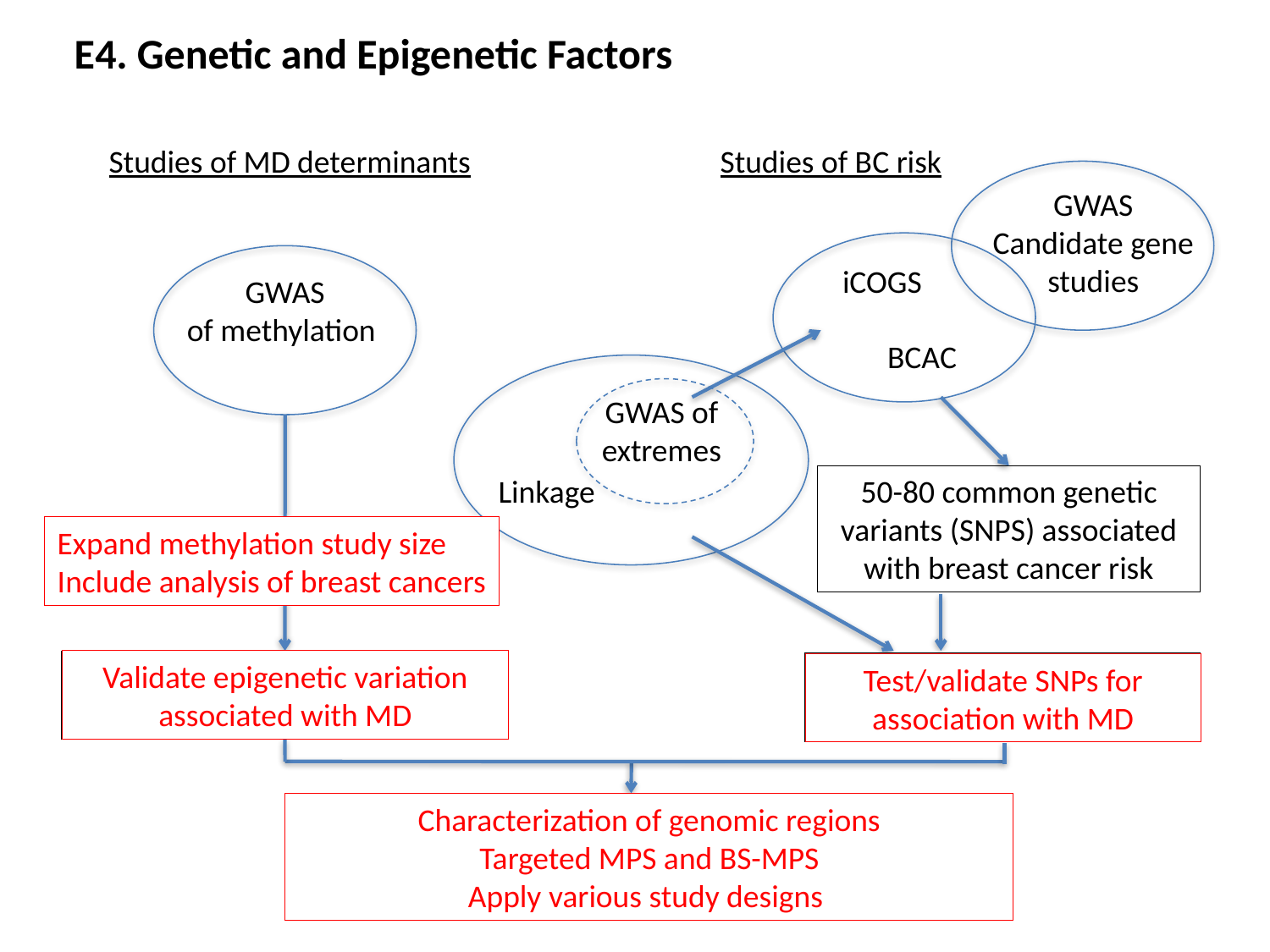

E4. Genetic and Epigenetic Factors
Studies of MD determinants
Studies of BC risk

GWAS
Candidate gene studies

iCOGS
GWAS
of methylation
BCAC

GWAS of extremes
Linkage
50-80 common genetic variants (SNPS) associated with breast cancer risk
Expand methylation study size
Include analysis of breast cancers
Validate epigenetic variation associated with MD
Validate epigenetic variation associated with MD
Test/validate SNPs for association with MD
Test/validate SNPs for association with MD
Characterization of genomic regions
Targeted MPS and BS-MPS
Apply various study designs
Characterization of genomic regions
Targeted MPS and BS-MPS
Apply various study designs